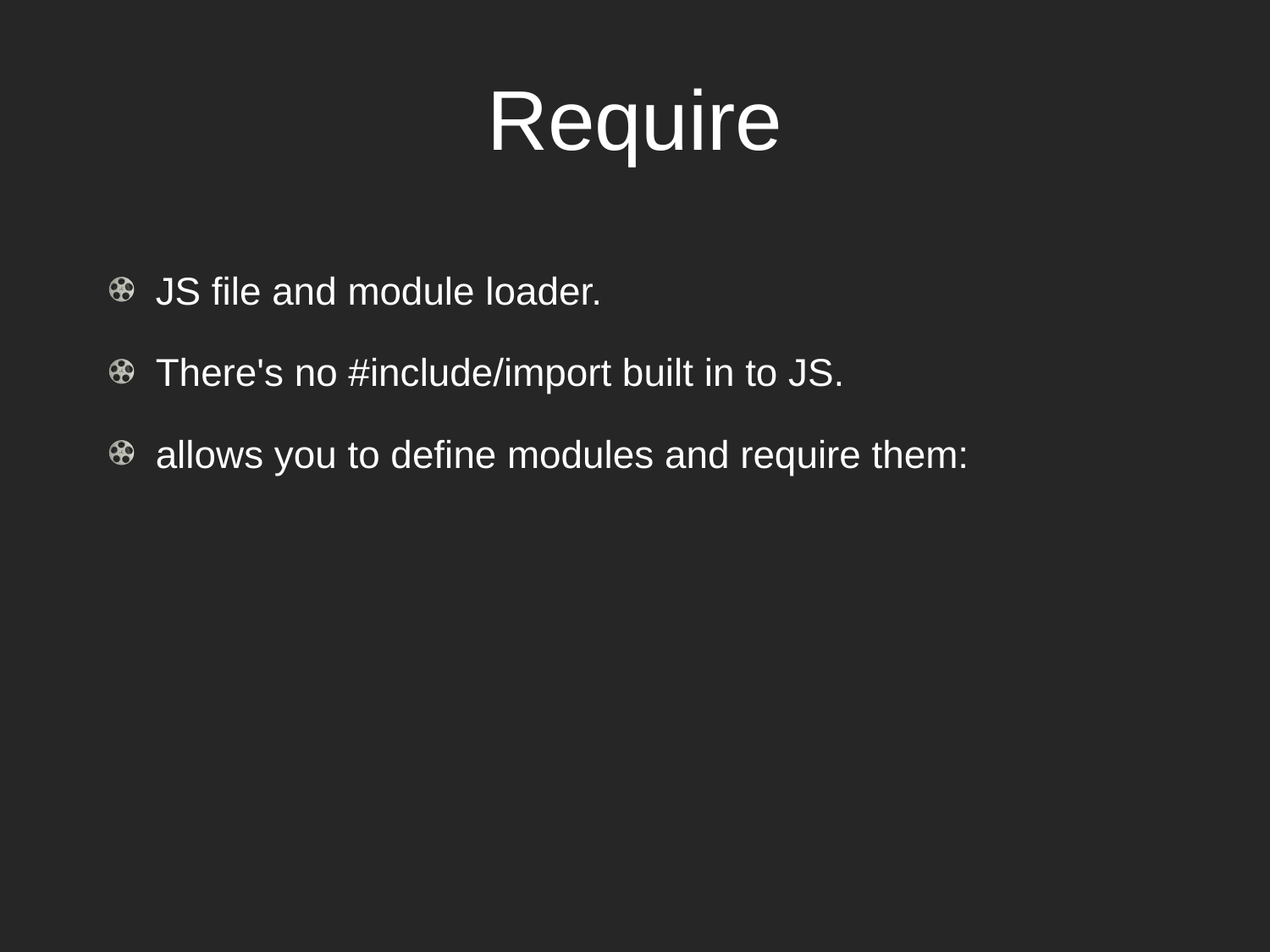

# Require
JS file and module loader.
There's no #include/import built in to JS.
allows you to define modules and require them: